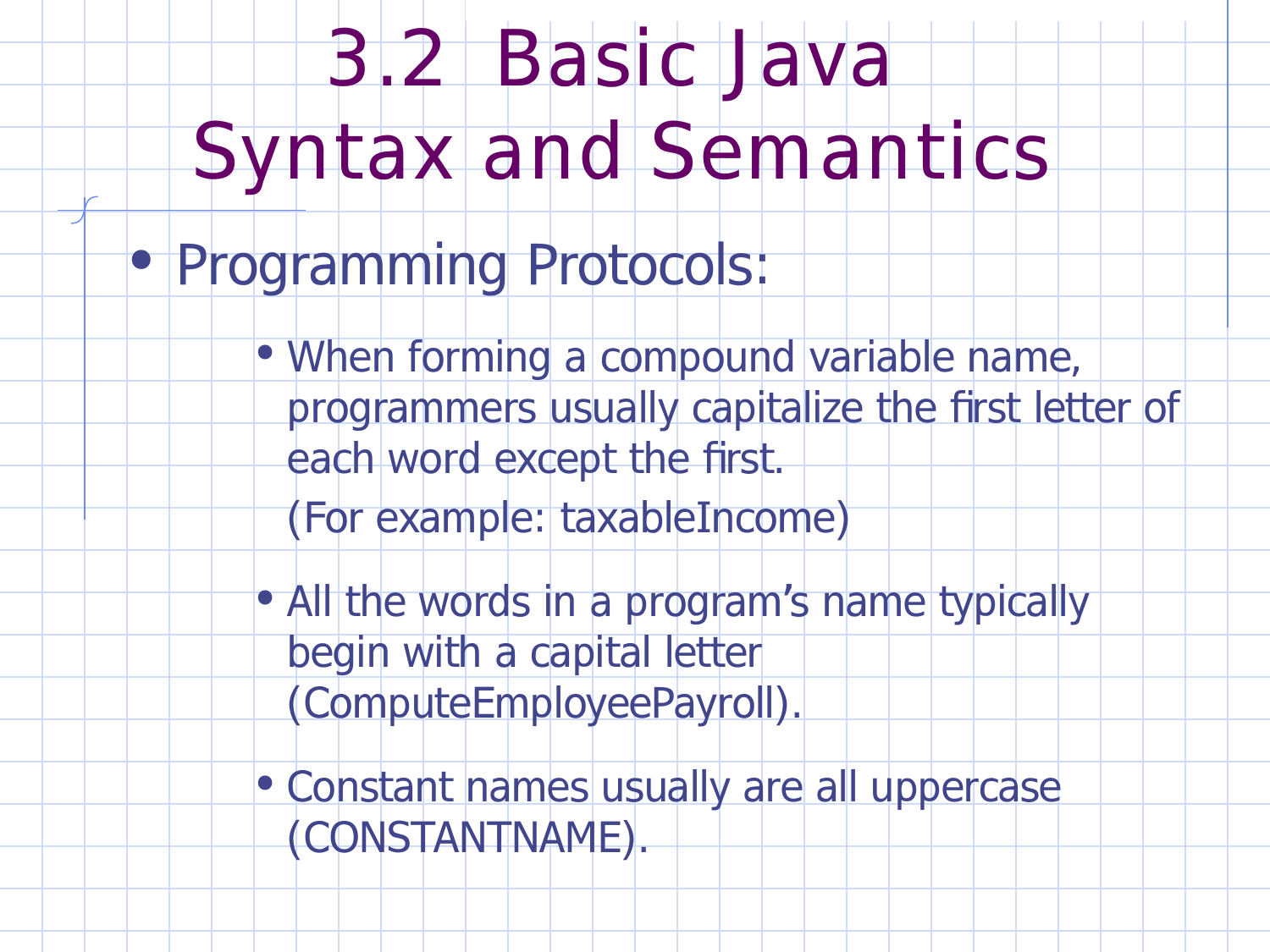

# 3.2  Basic Java Syntax and Semantics
Programming Protocols:

When forming a compound variable name, programmers usually capitalize the first letter of each word except the first.
	(For example: taxableIncome)

All the words in a program’s name typically begin with a capital letter (ComputeEmployeePayroll).

Constant names usually are all uppercase (CONSTANTNAME).